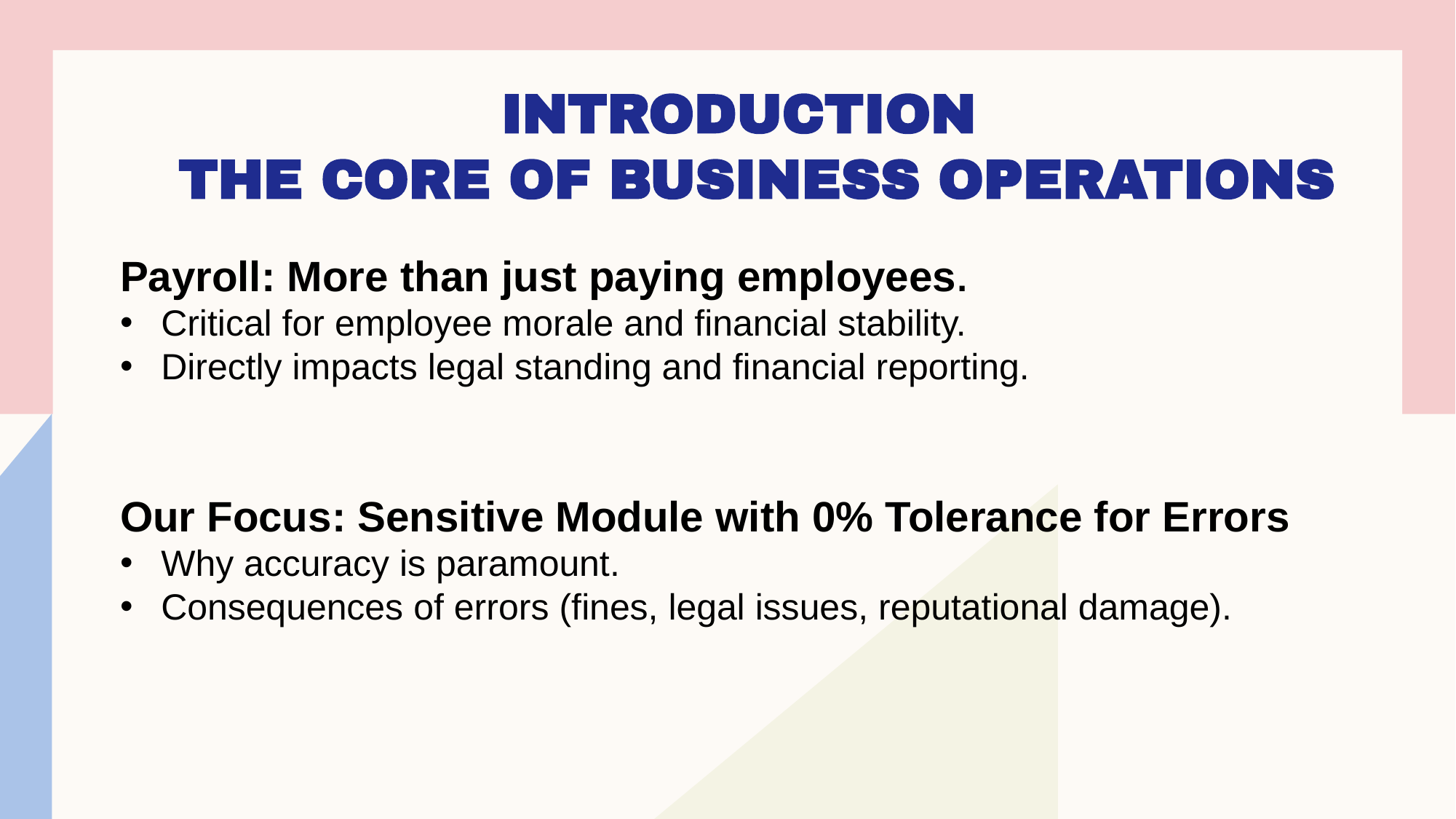

# Introduction The Core of Business Operations
Payroll: More than just paying employees.
Critical for employee morale and financial stability.
Directly impacts legal standing and financial reporting.

Our Focus: Sensitive Module with 0% Tolerance for Errors
Why accuracy is paramount.
Consequences of errors (fines, legal issues, reputational damage).